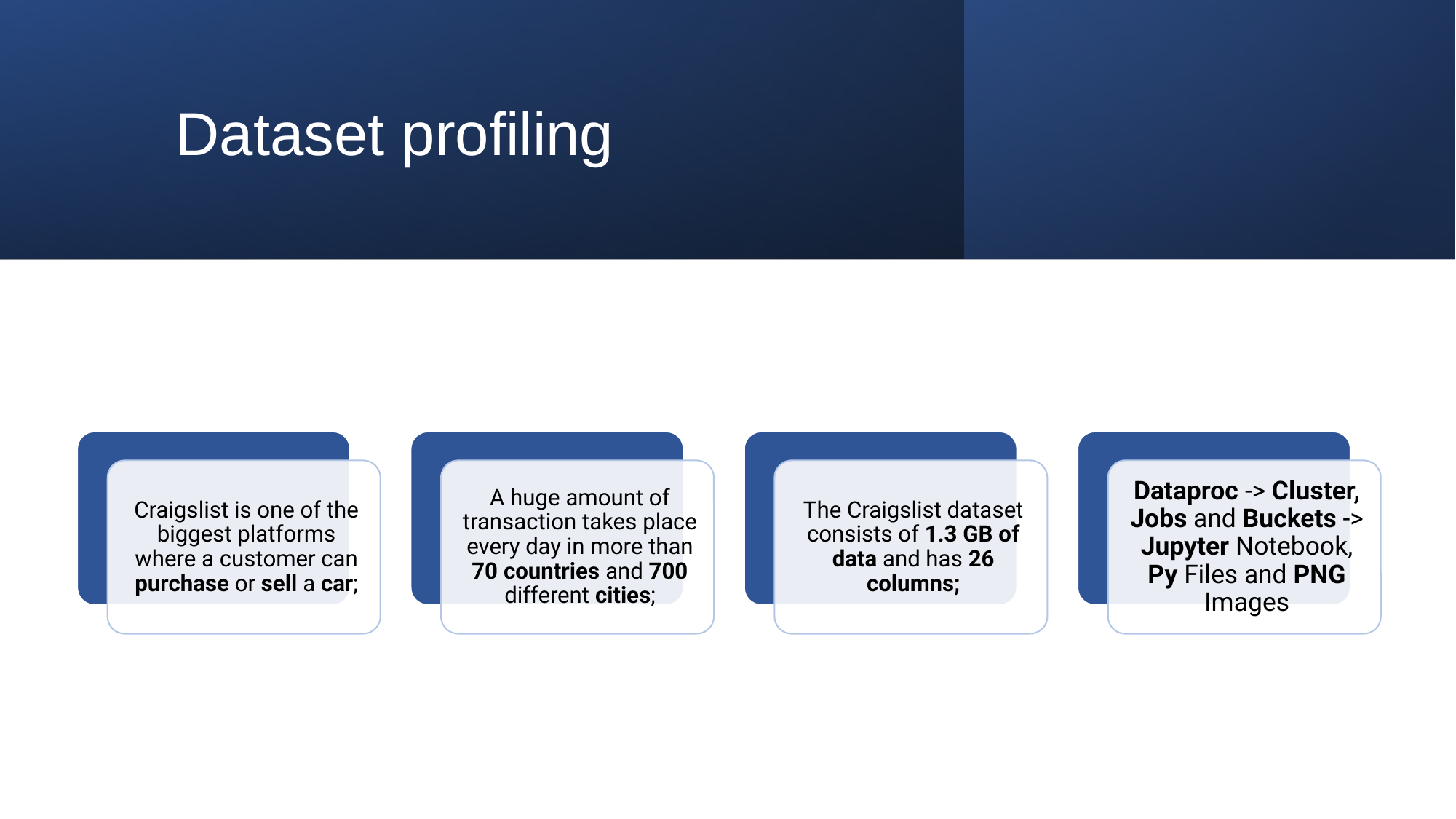

# Dataset profiling
Craigslist is one of the biggest platforms where a customer can purchase or sell a car;
A huge amount of transaction takes place every day in more than 70 countries and 700 different cities;
The Craigslist dataset consists of 1.3 GB of data and has 26 columns;
Dataproc -> Cluster, Jobs and Buckets -> Jupyter Notebook, Py Files and PNG Images